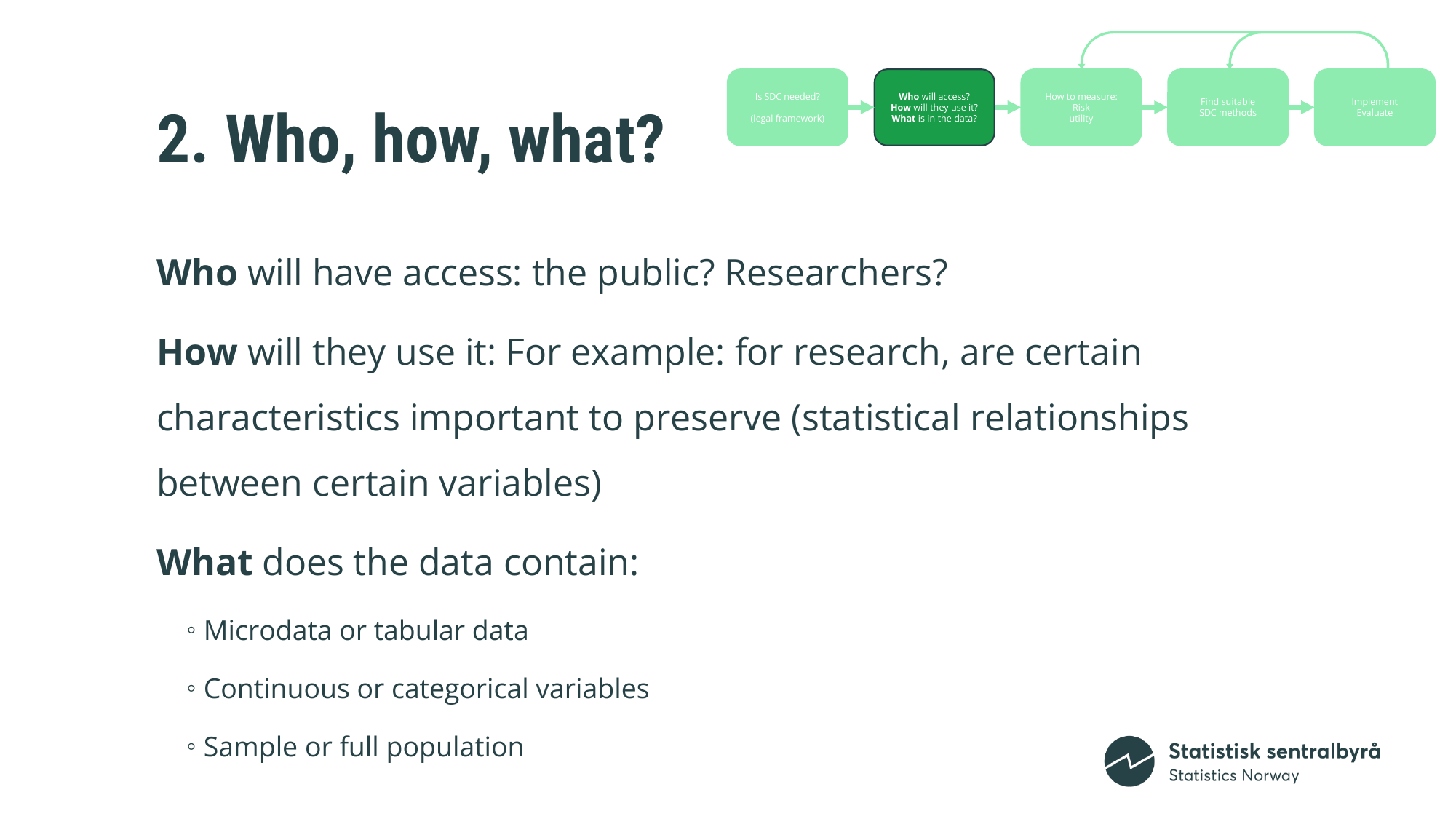

Implement
Evaluate
Find suitable
SDC methods
How to measure:
Risk
utility
Is SDC needed?

(legal framework)
Who will access?
How will they use it?
What is in the data?
# 2. Who, how, what?
Who will have access: the public? Researchers?
How will they use it: For example: for research, are certain characteristics important to preserve (statistical relationships between certain variables)
What does the data contain:
Microdata or tabular data
Continuous or categorical variables
Sample or full population